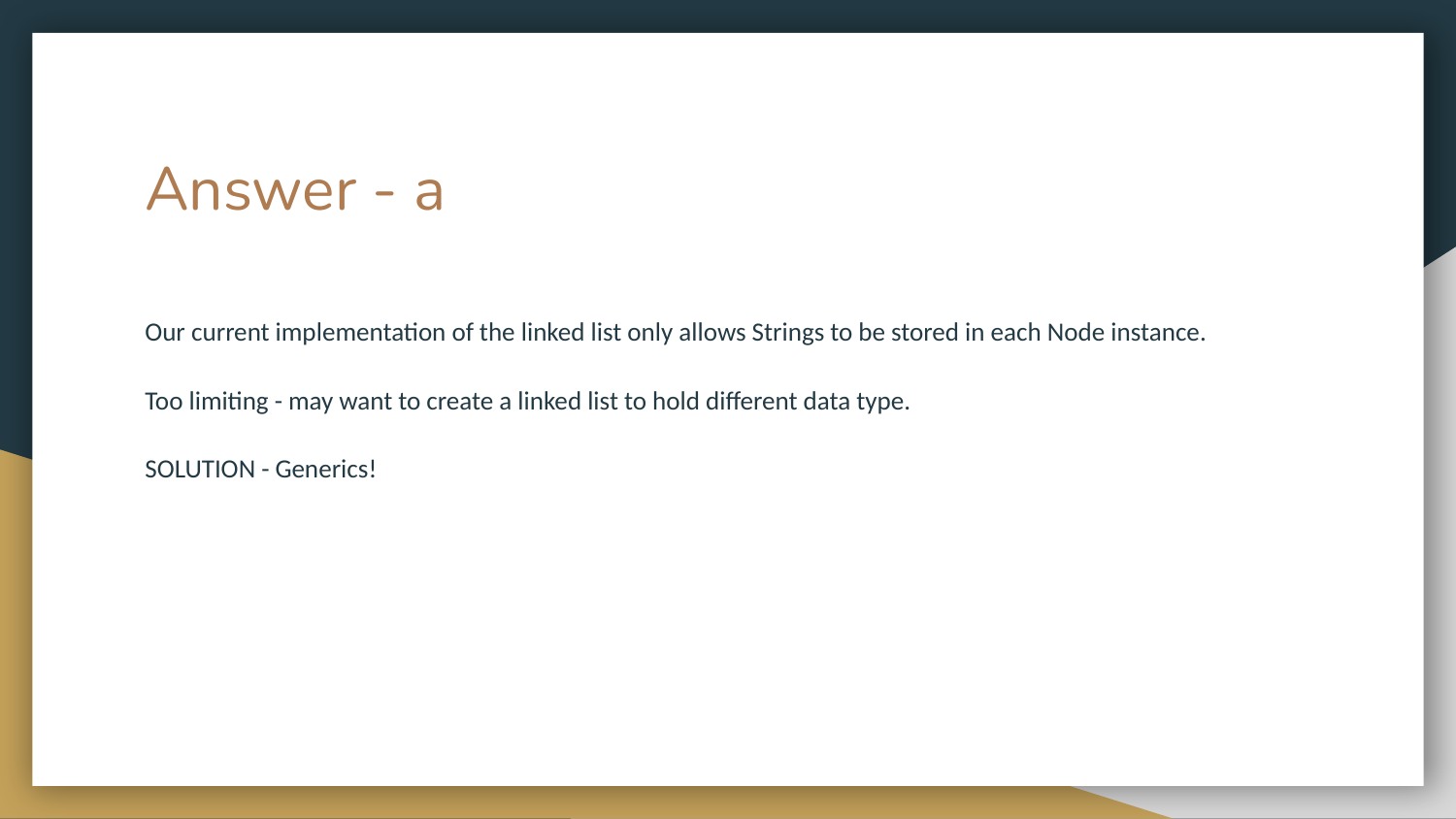

# Answer - a
Our current implementation of the linked list only allows Strings to be stored in each Node instance.
Too limiting - may want to create a linked list to hold different data type.
SOLUTION - Generics!